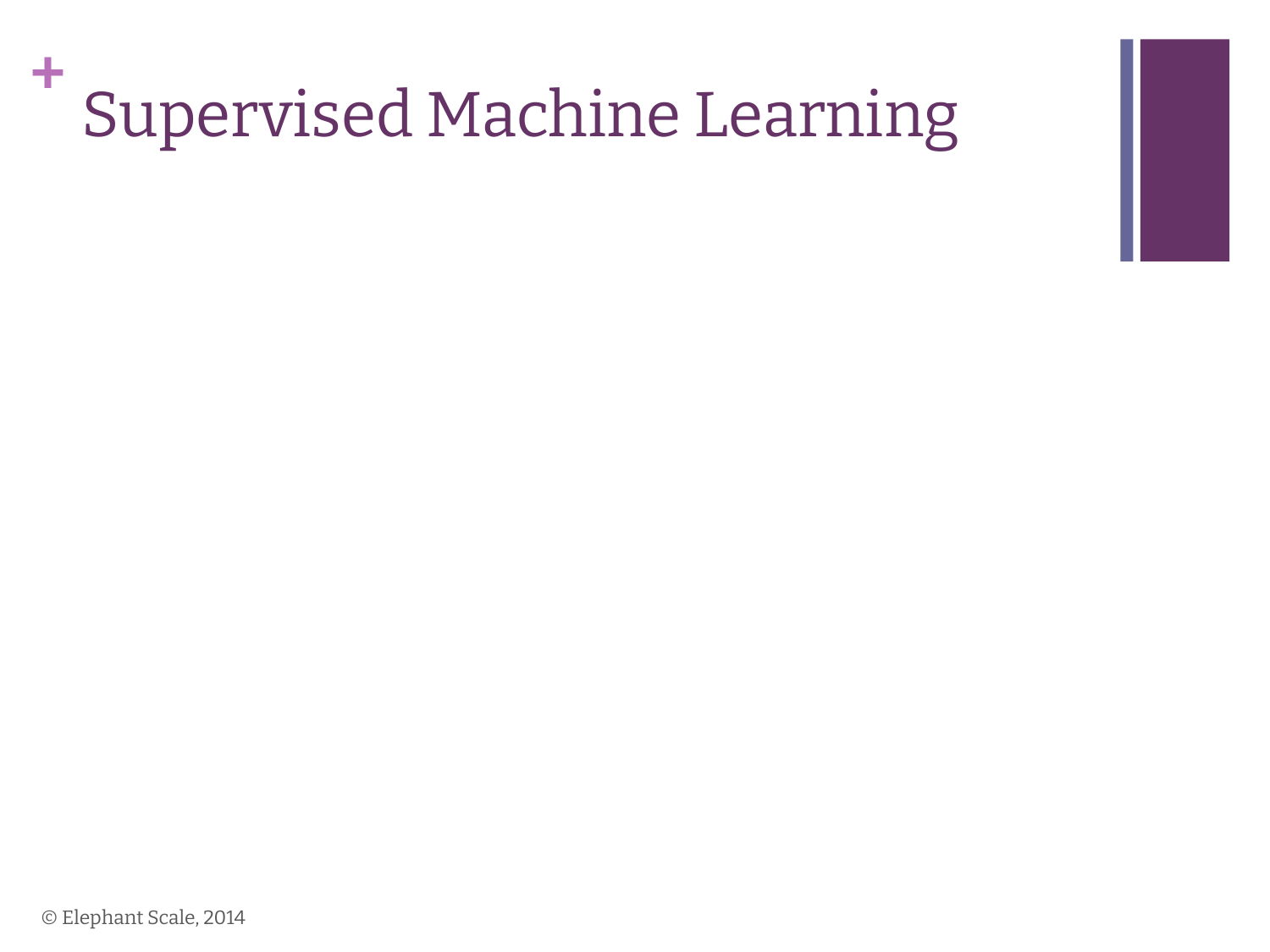

# Supervised Machine Learning

© Elephant Scale, 2014